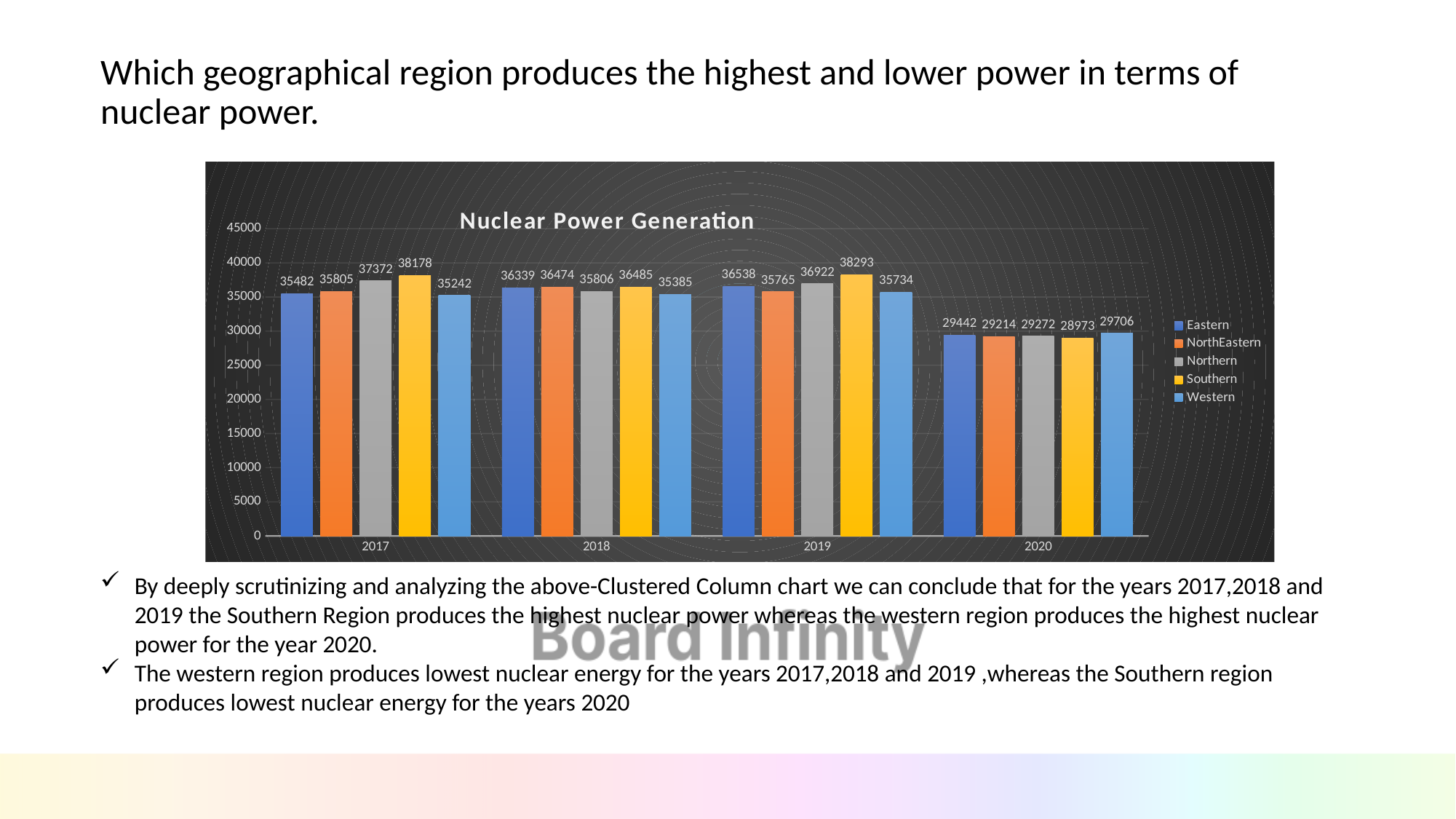

# Which geographical region produces the highest and lower power in terms of nuclear power.

### Chart: Nuclear Power Generation

| Category | Eastern | NorthEastern | Northern | Southern | Western |
|---|---|---|---|---|---|
| 2017 | 35482.0 | 35805.0 | 37372.0 | 38178.0 | 35242.0 |
| 2018 | 36339.0 | 36474.0 | 35806.0 | 36485.0 | 35385.0 |
| 2019 | 36538.0 | 35765.0 | 36922.0 | 38293.0 | 35734.0 |
| 2020 | 29442.0 | 29214.0 | 29272.0 | 28973.0 | 29706.0 |
By deeply scrutinizing and analyzing the above-Clustered Column chart we can conclude that for the years 2017,2018 and 2019 the Southern Region produces the highest nuclear power whereas the western region produces the highest nuclear power for the year 2020.
The western region produces lowest nuclear energy for the years 2017,2018 and 2019 ,whereas the Southern region produces lowest nuclear energy for the years 2020